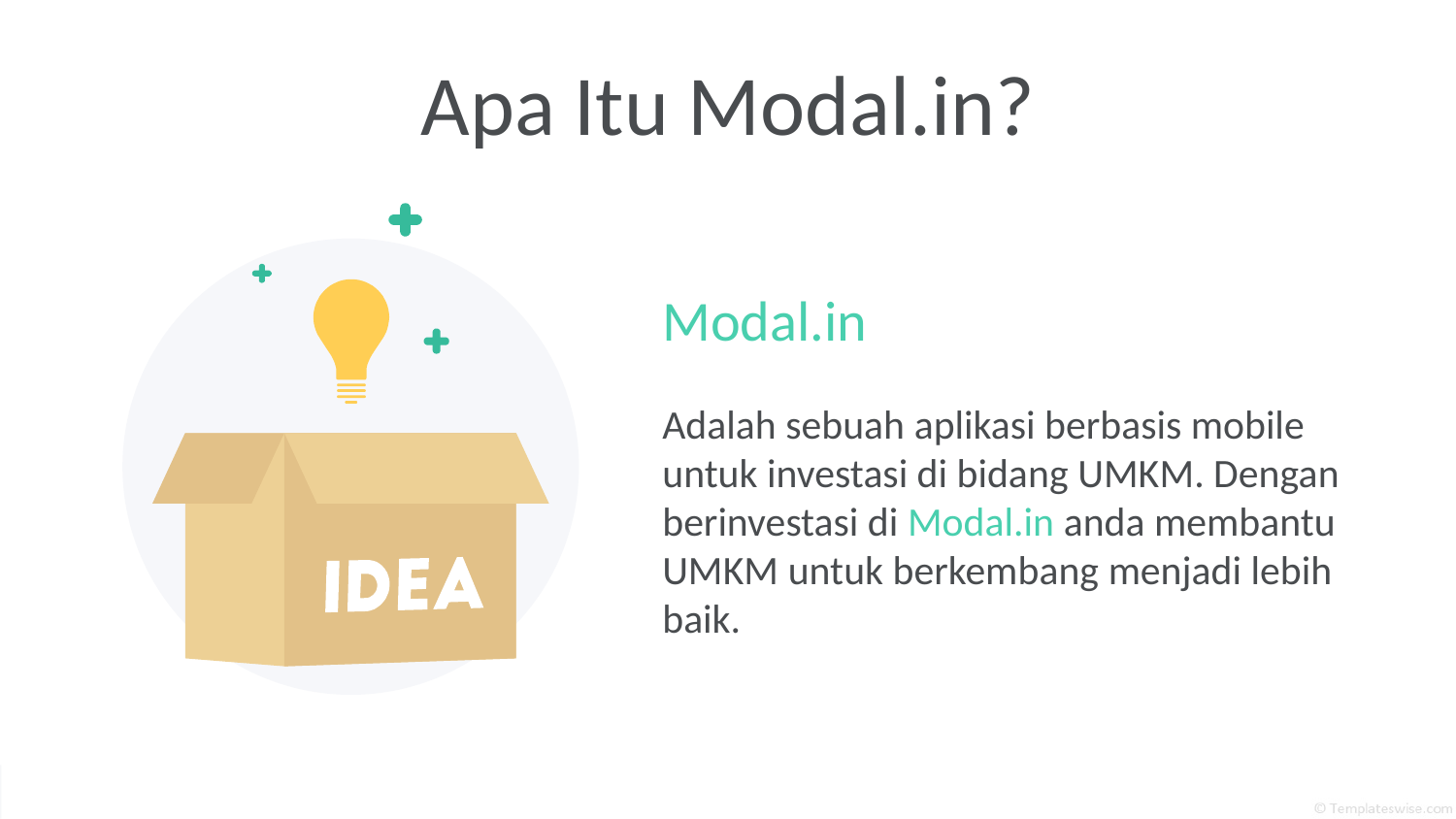

# Apa Itu Modal.in?
Modal.in
Adalah sebuah aplikasi berbasis mobile untuk investasi di bidang UMKM. Dengan berinvestasi di Modal.in anda membantu UMKM untuk berkembang menjadi lebih baik.